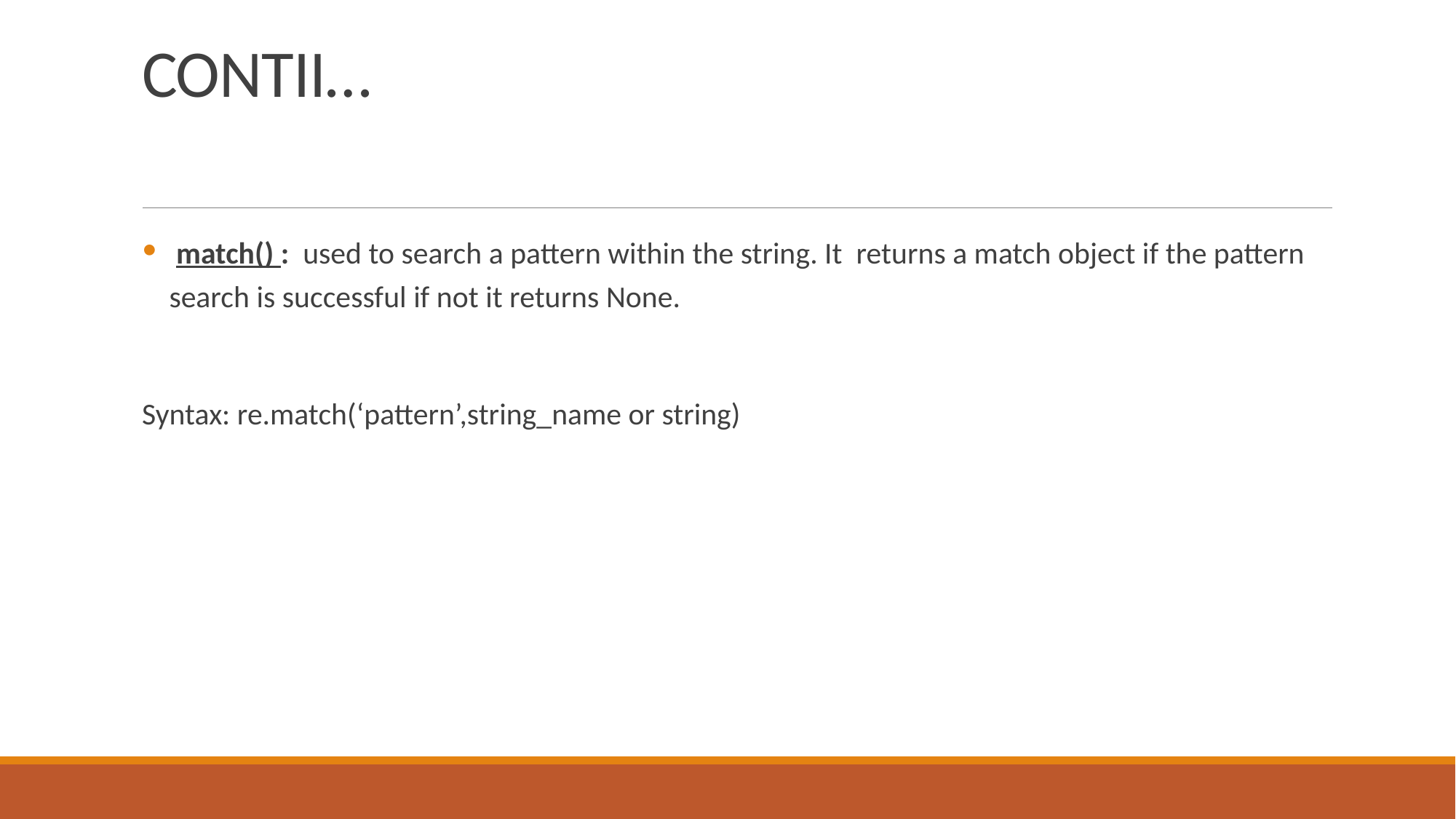

# CONTII…
 match() :  used to search a pattern within the string. It  returns a match object if the pattern search is successful if not it returns None.

Syntax: re.match(‘pattern’,string_name or string)